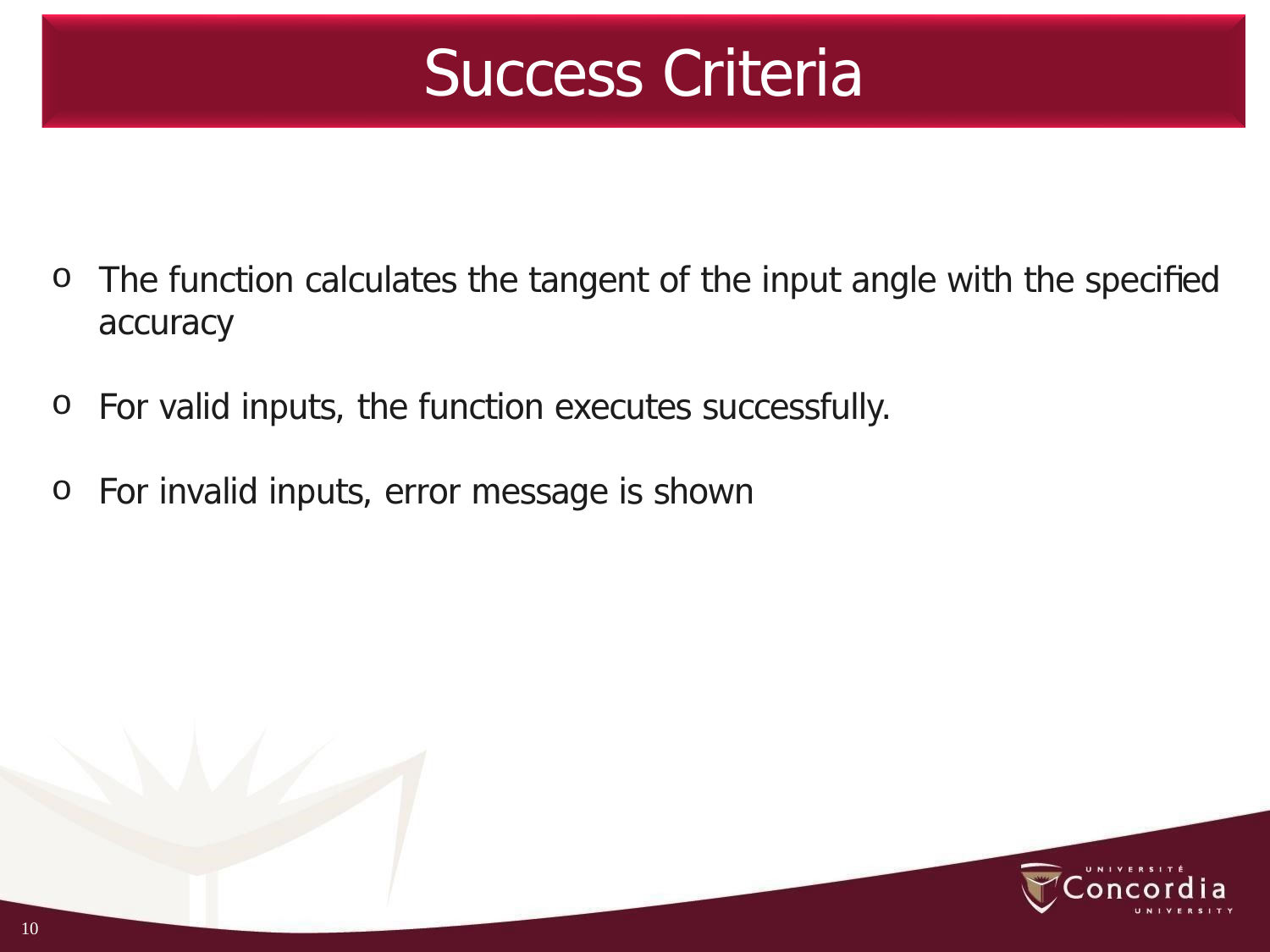

Success Criteria
The function calculates the tangent of the input angle with the specified accuracy

For valid inputs, the function executes successfully.

For invalid inputs, error message is shown
10